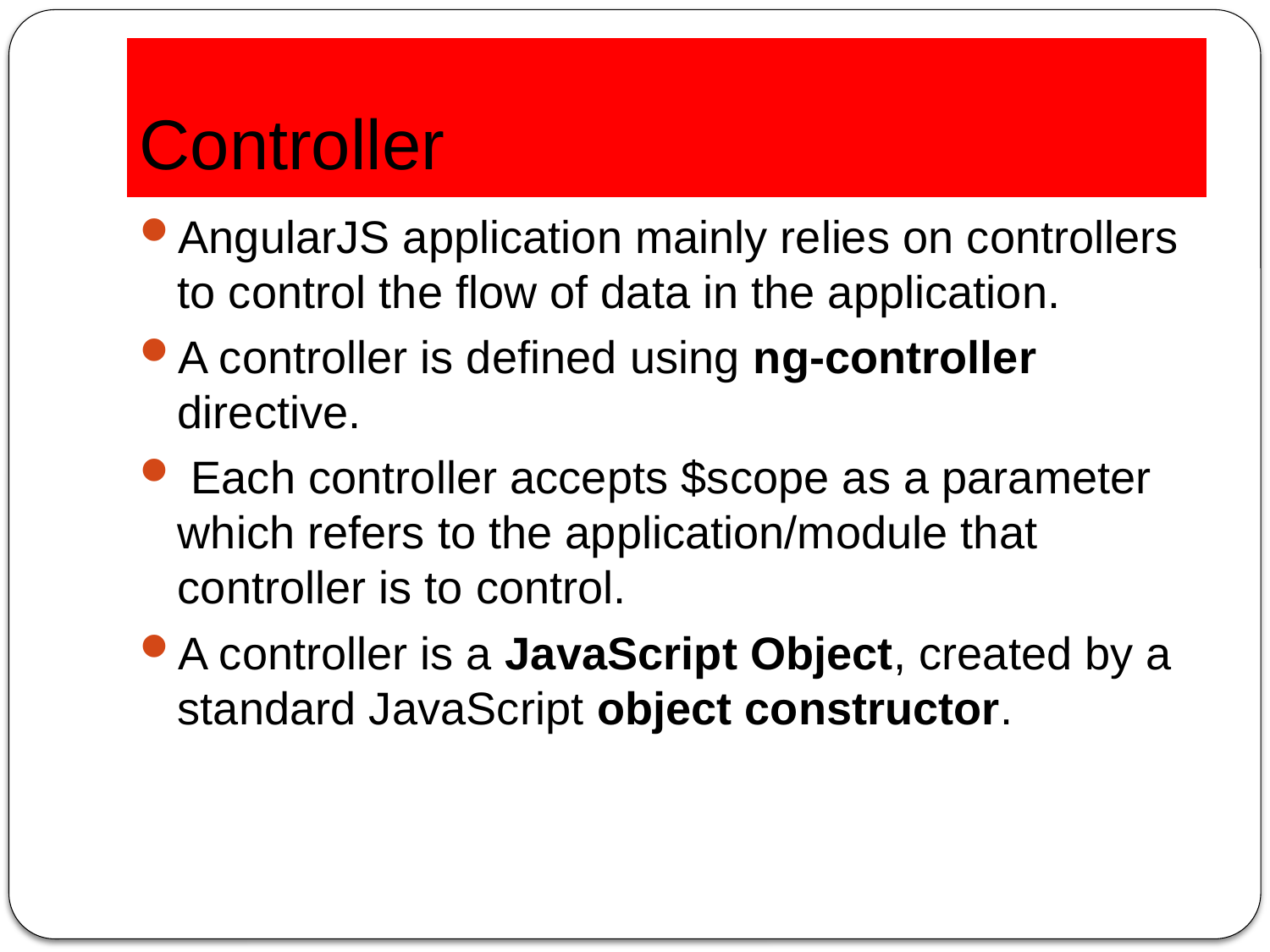

# Controller
AngularJS application mainly relies on controllers to control the flow of data in the application.
A controller is defined using ng-controller directive.
 Each controller accepts $scope as a parameter which refers to the application/module that controller is to control.
A controller is a JavaScript Object, created by a standard JavaScript object constructor.